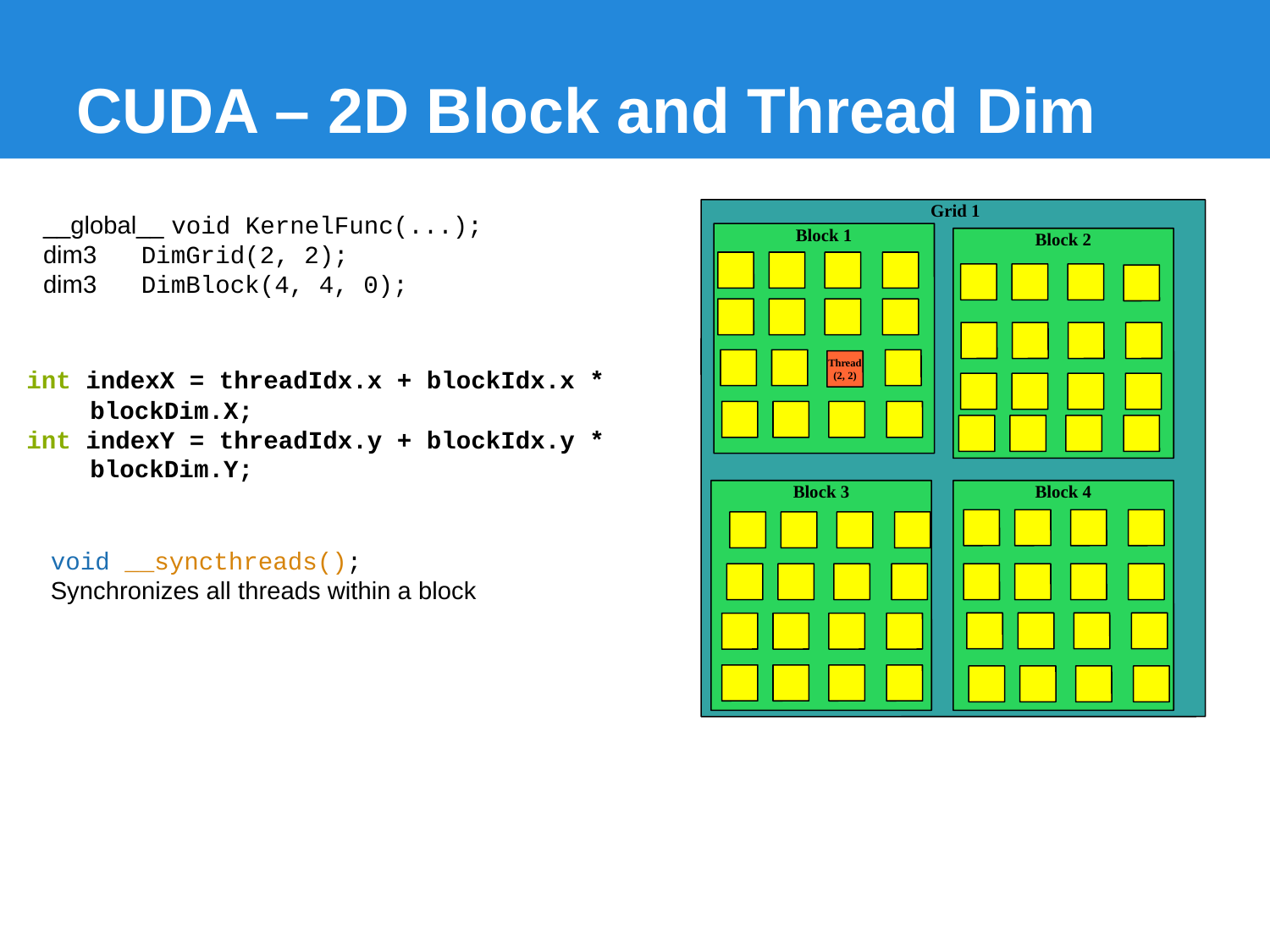

# CUDA – 2D Block and Thread Dim
 Grid 1
Block 1
Block 2

Thread
(2, 2)

Block 3
Block 4

__global__ void KernelFunc(...);
dim3   DimGrid(2, 2);
dim3   DimBlock(4, 4, 0);

int indexX = threadIdx.x + blockIdx.x * blockDim.X;
int indexY = threadIdx.y + blockIdx.y * blockDim.Y;

void __syncthreads();
Synchronizes all threads within a block